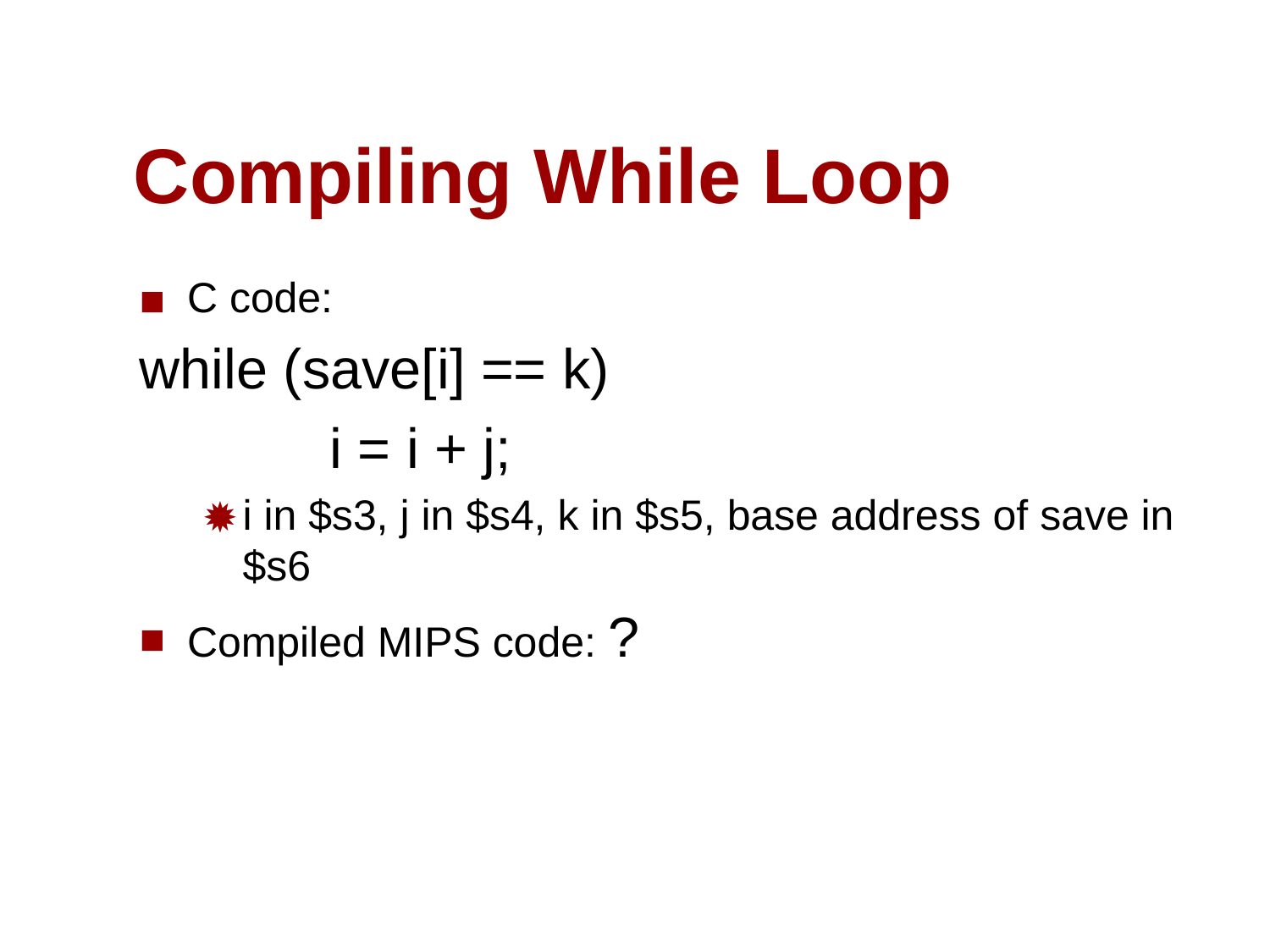

# Compiling While Loop
C code:
while (save[i] == k)
		 i = i + j;
i in $s3, j in $s4, k in $s5, base address of save in $s6
Compiled MIPS code: ?